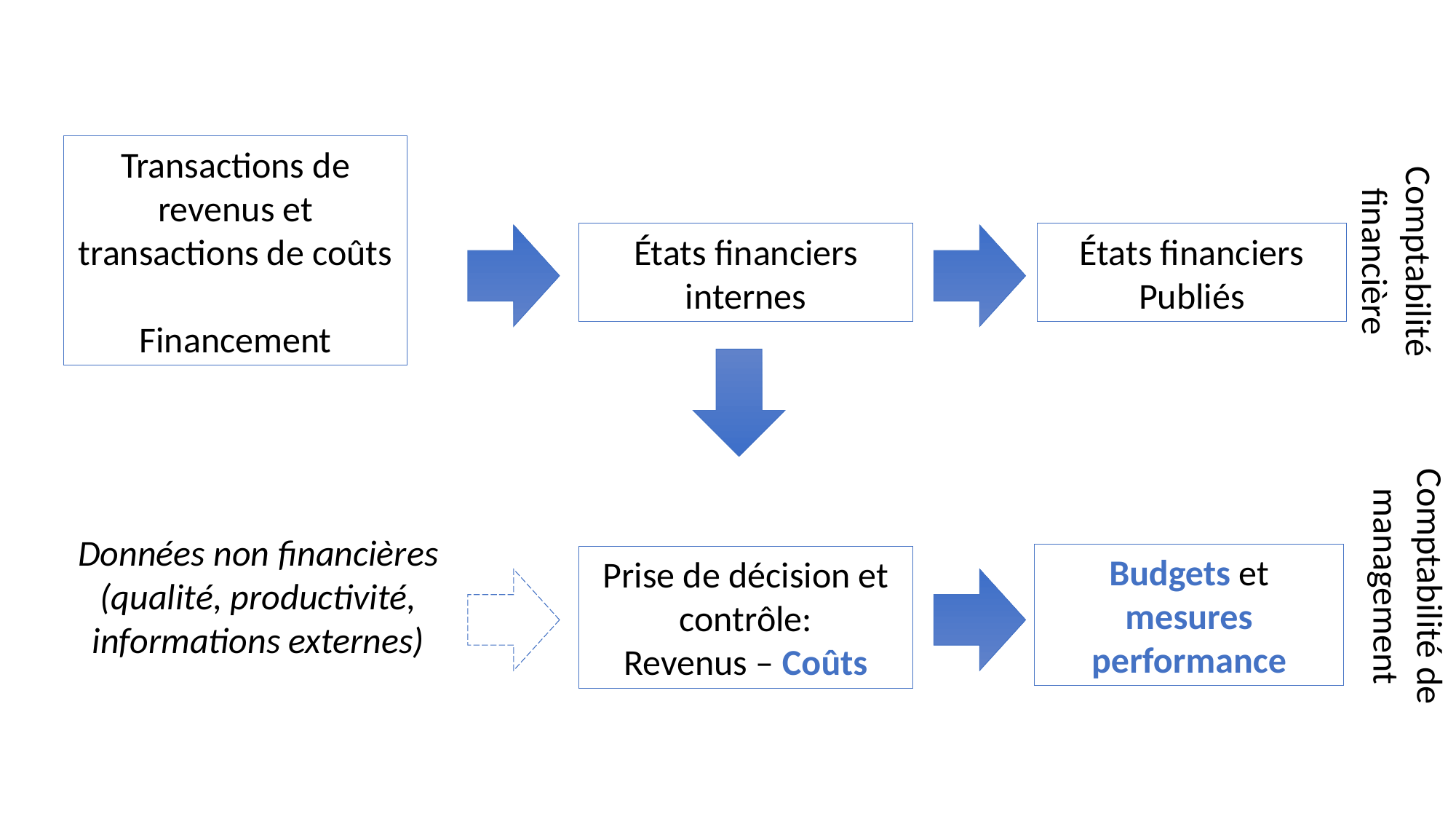

Transactions de revenus et transactions de coûts

Financement
Comptabilité financière
États financiers internes
États financiers
Publiés

Données non financières (qualité, productivité,
informations externes)
Comptabilité de management
Budgets et mesures performance
Prise de décision et contrôle:
Revenus – Coûts